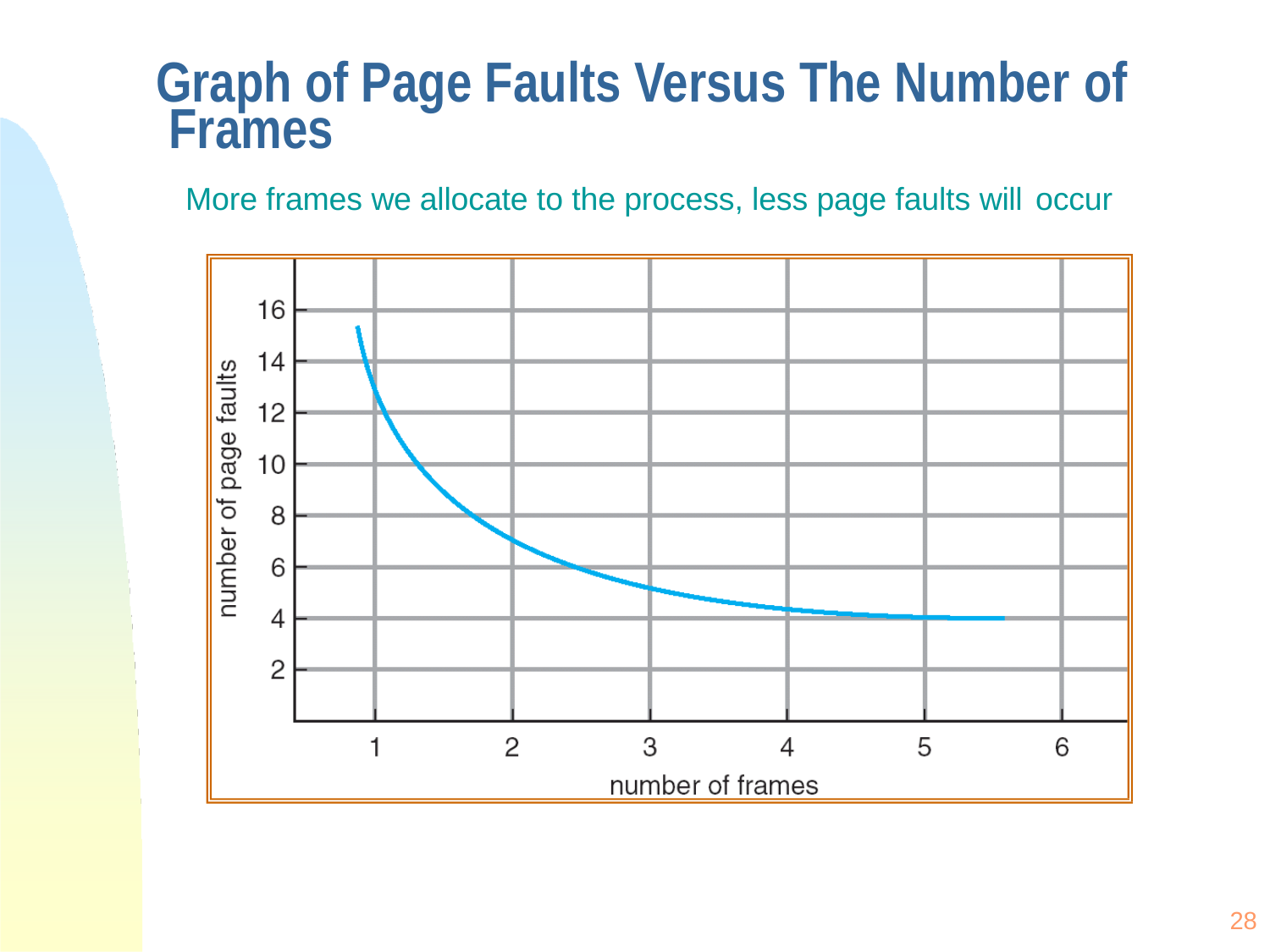

# Graph of Page Faults Versus The Number of  Frames
More frames we allocate to the process, less page faults will occur

28